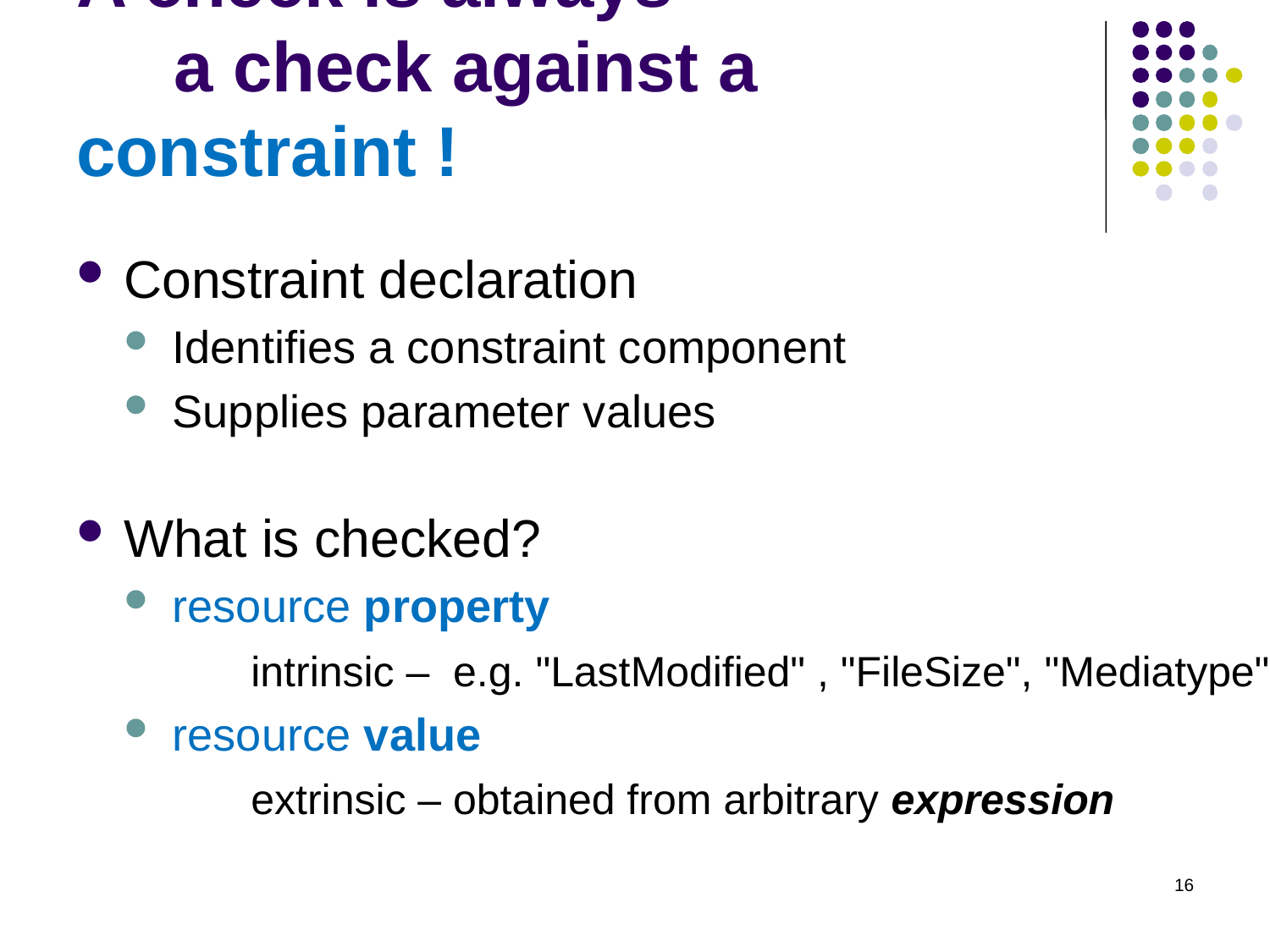

# A check is always a check against a constraint !
Constraint declaration
Identifies a constraint component
Supplies parameter values

What is checked?
resource property
	intrinsic –  e.g. "LastModified" , "FileSize", "Mediatype"
resource value
	extrinsic – obtained from arbitrary expression

16